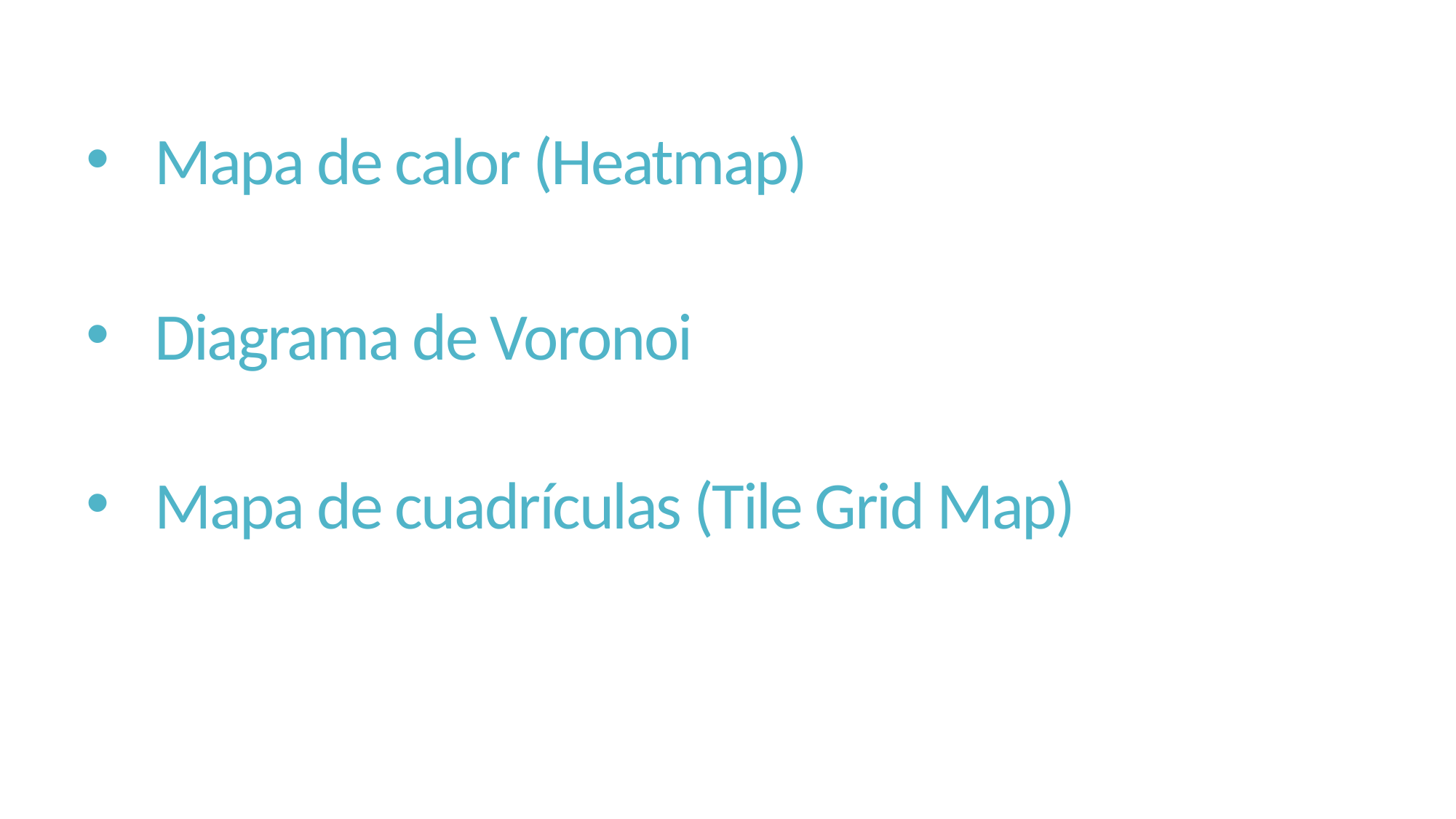

# Mapa de calor (Heatmap)
Diagrama de Voronoi
Mapa de cuadrículas (Tile Grid Map)